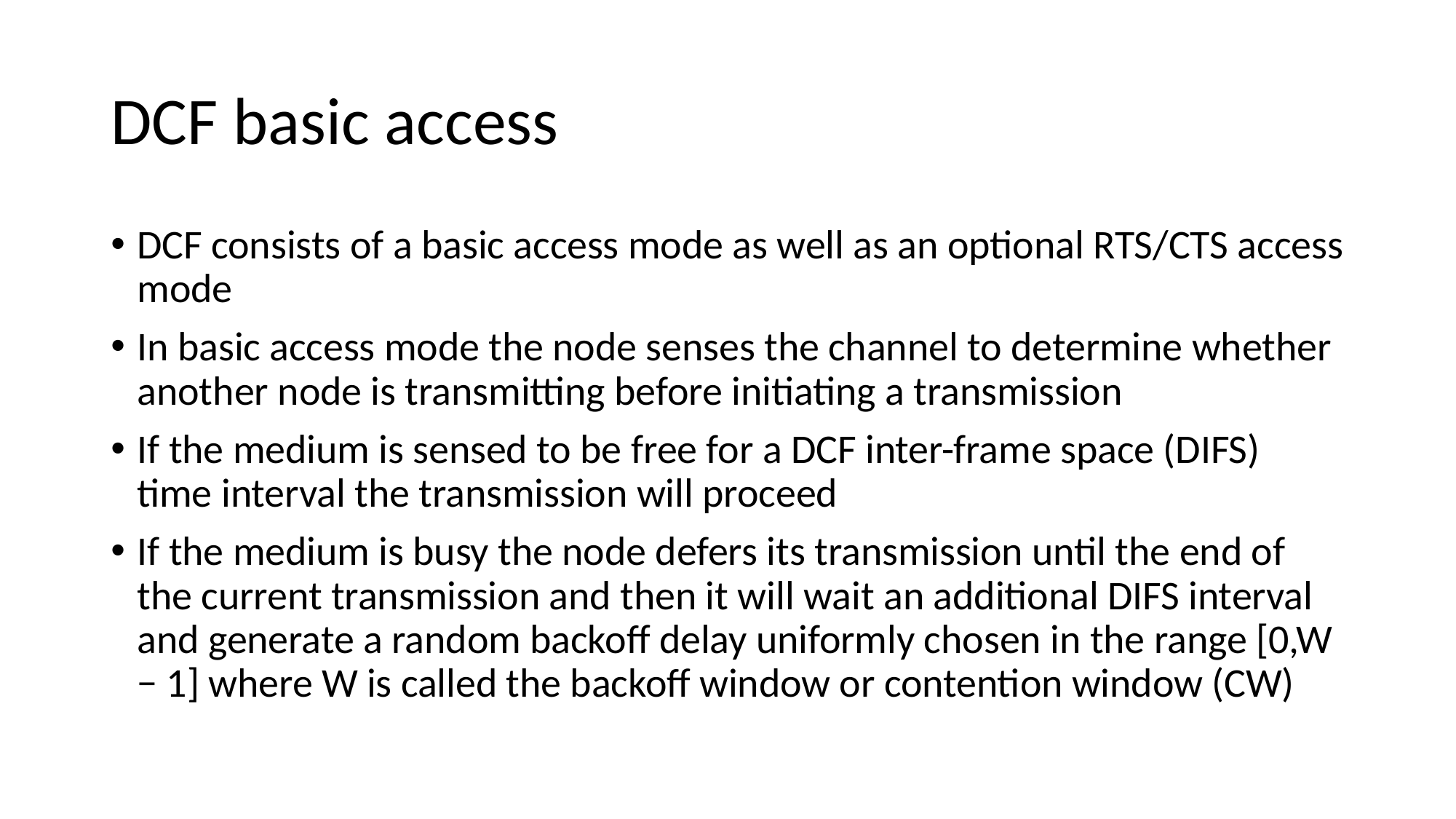

# DCF basic access
DCF consists of a basic access mode as well as an optional RTS/CTS access mode
In basic access mode the node senses the channel to determine whether another node is transmitting before initiating a transmission
If the medium is sensed to be free for a DCF inter-frame space (DIFS) time interval the transmission will proceed
If the medium is busy the node defers its transmission until the end of the current transmission and then it will wait an additional DIFS interval and generate a random backoff delay uniformly chosen in the range [0,W − 1] where W is called the backoff window or contention window (CW)